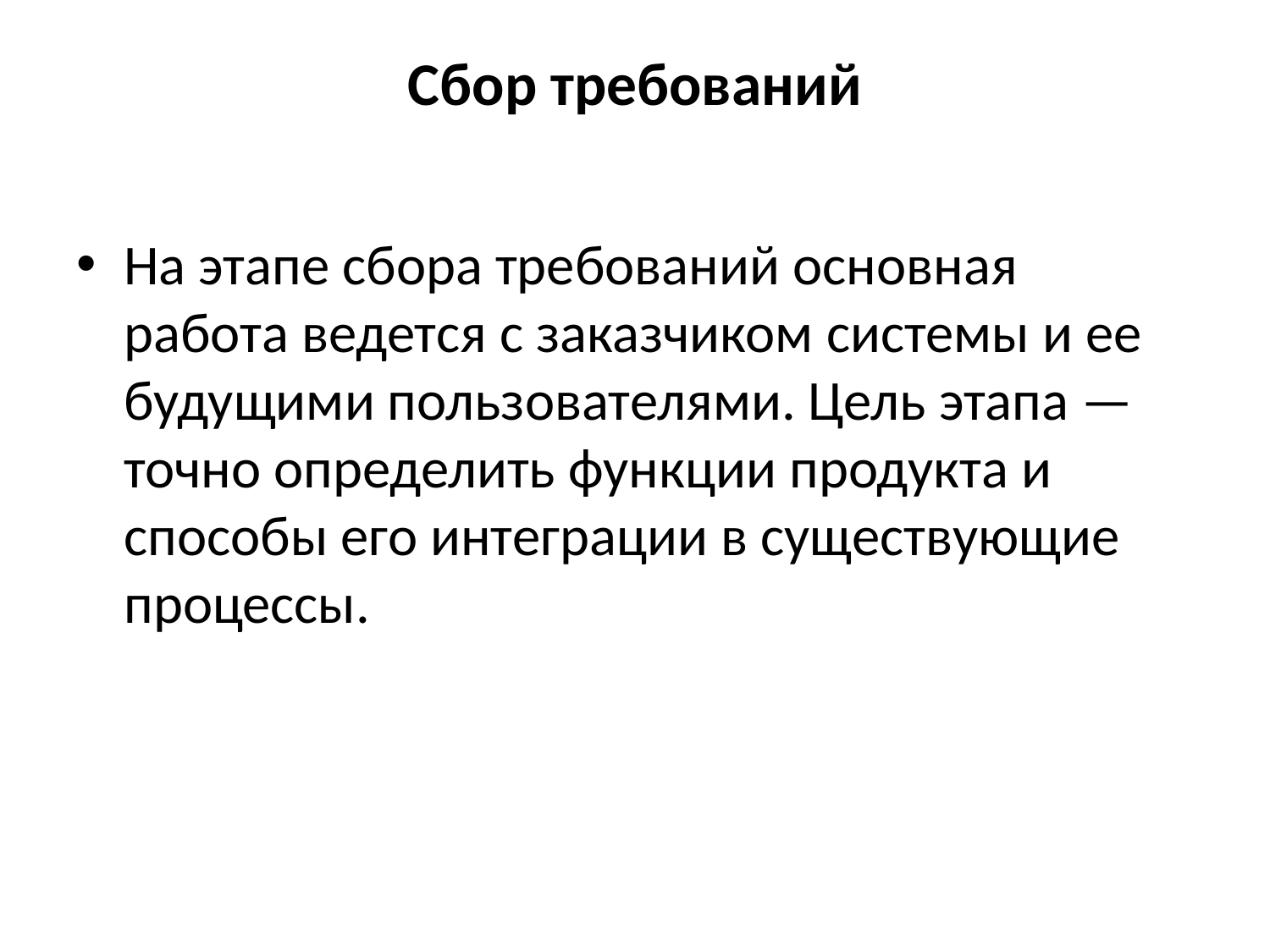

# Сбор требований
На этапе сбора требований основная работа ведется с заказчиком системы и ее будущими пользователями. Цель этапа — точно определить функции продукта и способы его интеграции в существующие процессы.